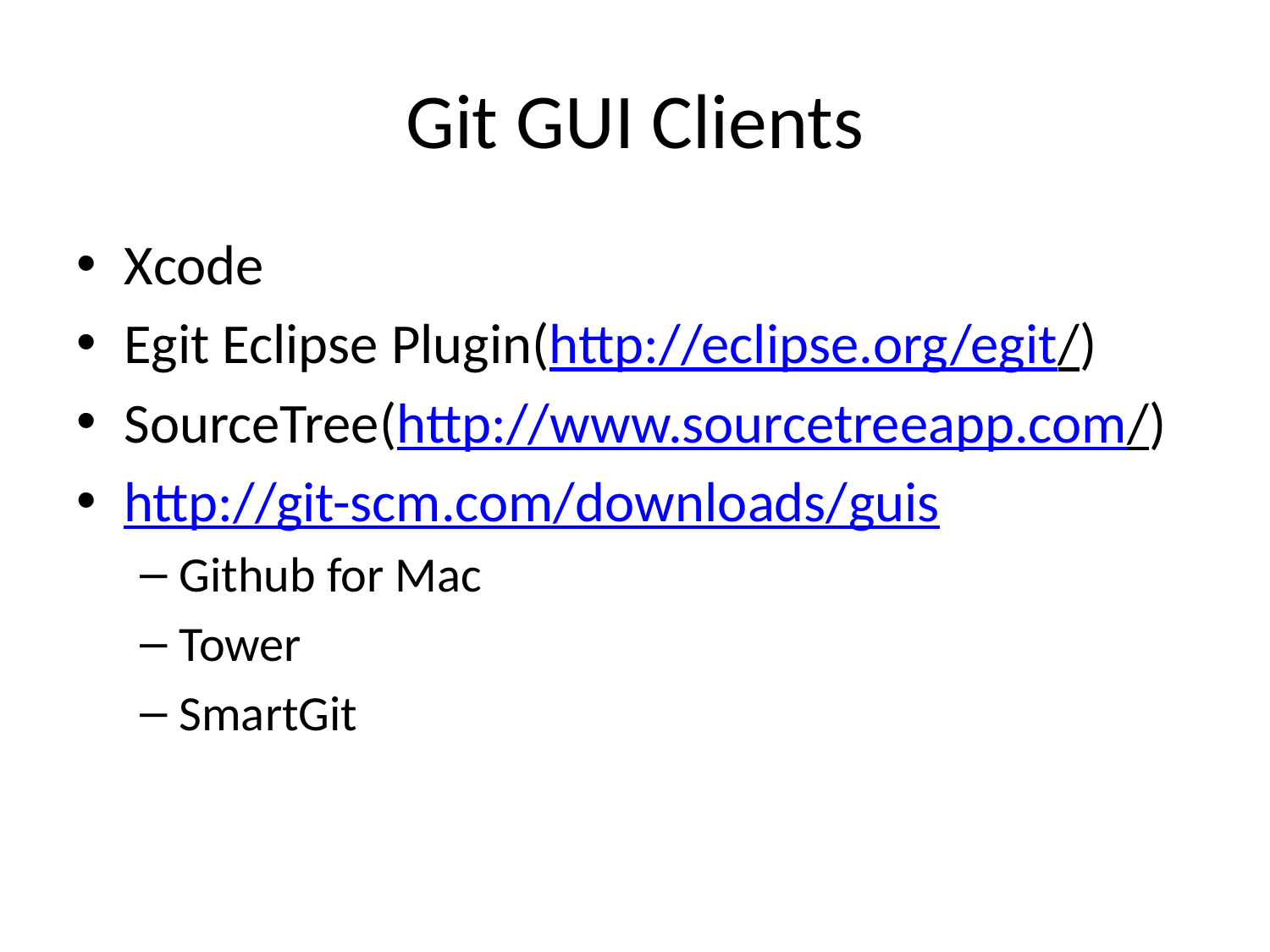

# Git GUI Clients
Xcode
Egit Eclipse Plugin(http://eclipse.org/egit/)
SourceTree(http://www.sourcetreeapp.com/)
http://git-scm.com/downloads/guis
Github for Mac
Tower
SmartGit